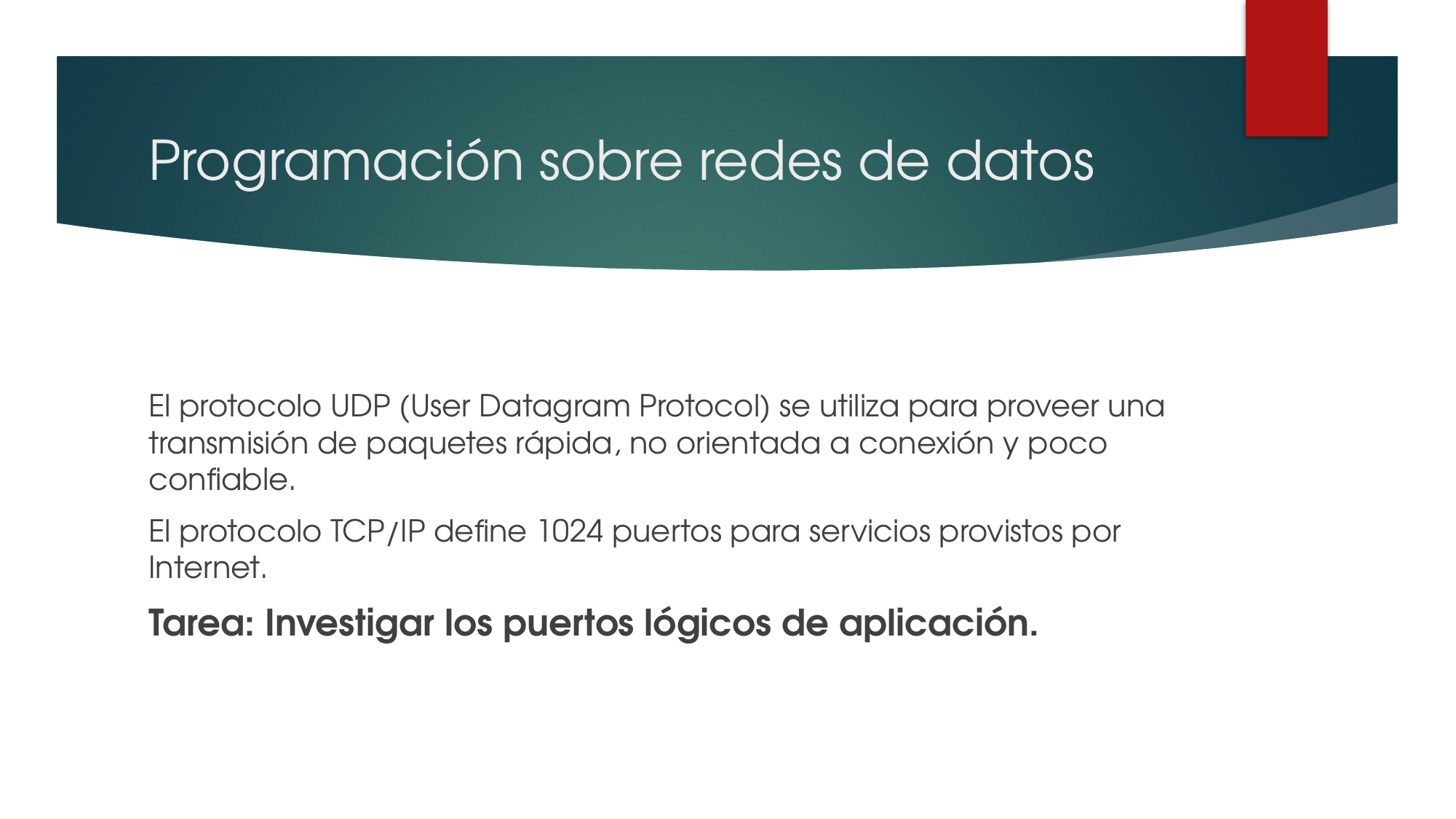

# Programación sobre redes de datos
El protocolo UDP (User Datagram Protocol) se utiliza para proveer una transmisión de paquetes rápida, no orientada a conexión y poco confiable.
El protocolo TCP/IP define 1024 puertos para servicios provistos por Internet.
Tarea: Investigar los puertos lógicos de aplicación.